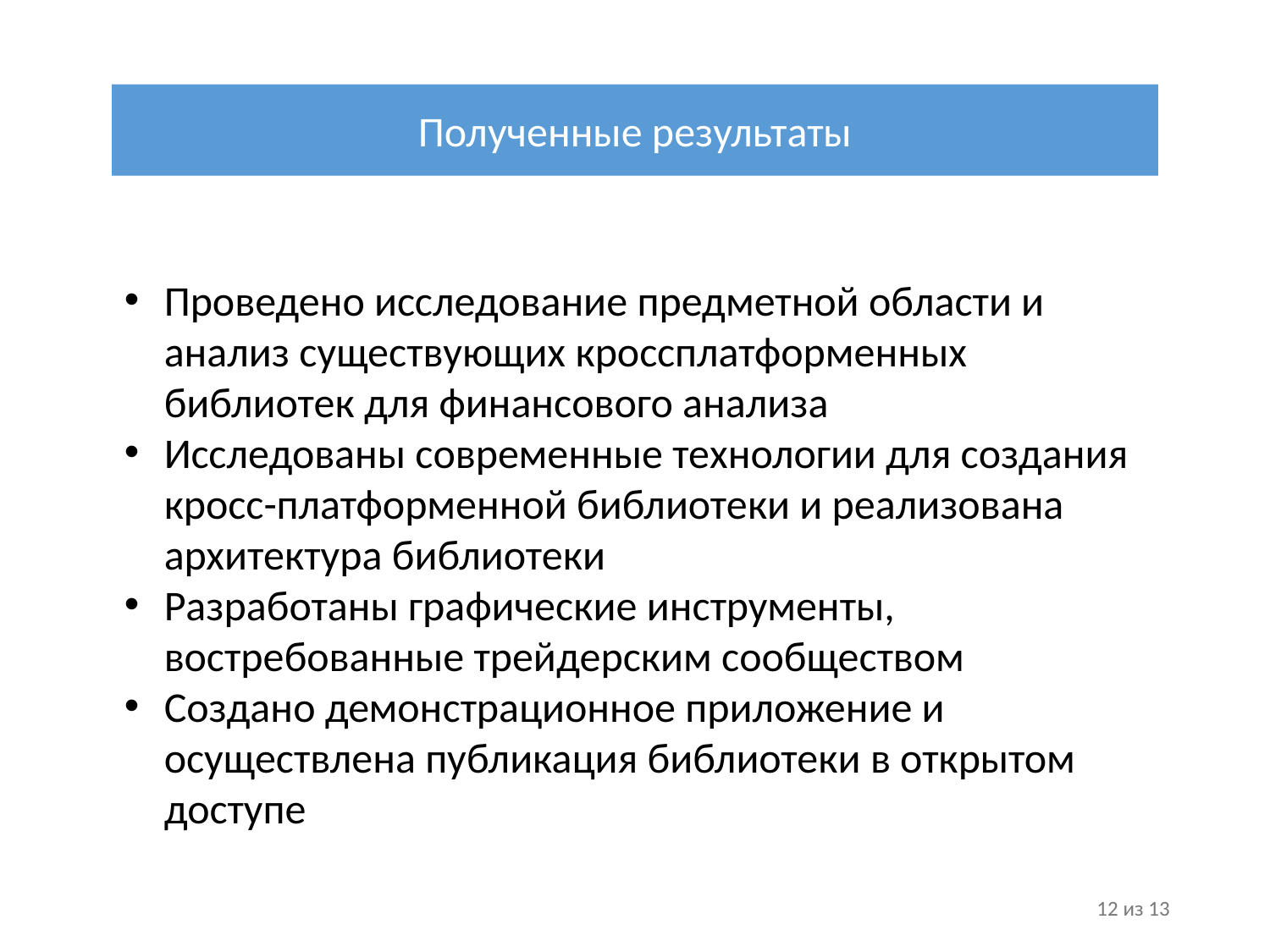

Полученные результаты

Проведено исследование предметной области и анализ существующих кроссплатформенных библиотек для финансового анализа
Исследованы современные технологии для создания кросс-платформенной библиотеки и реализована архитектура библиотеки
Разработаны графические инструменты, востребованные трейдерским сообществом
Создано демонстрационное приложение и осуществлена публикация библиотеки в открытом доступе
12 из 13